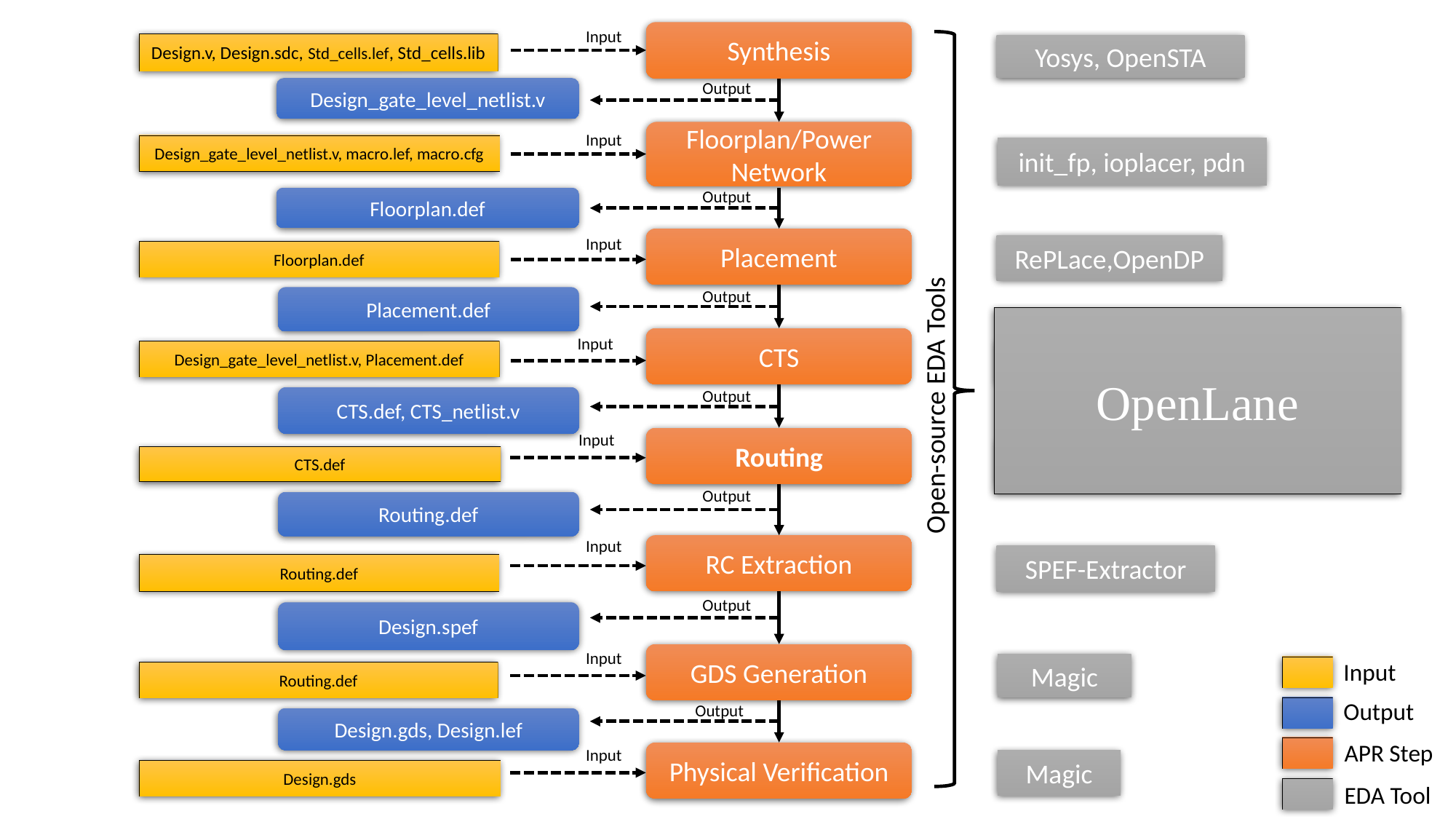

Input
Synthesis

Design.v, Design.sdc, Std_cells.lef, Std_cells.lib
Yosys, OpenSTA
Output
Design_gate_level_netlist.v
Floorplan/Power Network
Input
Design_gate_level_netlist.v, macro.lef, macro.cfg
init_fp, ioplacer, pdn
Output
Floorplan.def
Input
Placement
RePLace,OpenDP
Floorplan.def
Output
Placement.def
OpenLane
Open-source EDA Tools
Input
CTS
TritonCTS
Design_gate_level_netlist.v, Placement.def
Output
CTS.def, CTS_netlist.v

Input
Routing
FastRoute, TritonRoute
CTS.def
Output
Routing.def
Input
RC Extraction
SPEF-Extractor
Routing.def
Output
Design.spef
Input
GDS Generation
Input
Magic

Routing.def
Output
Output

Design.gds, Design.lef
APR Step

Input
Physical Verification
Magic
Design.gds
EDA Tool